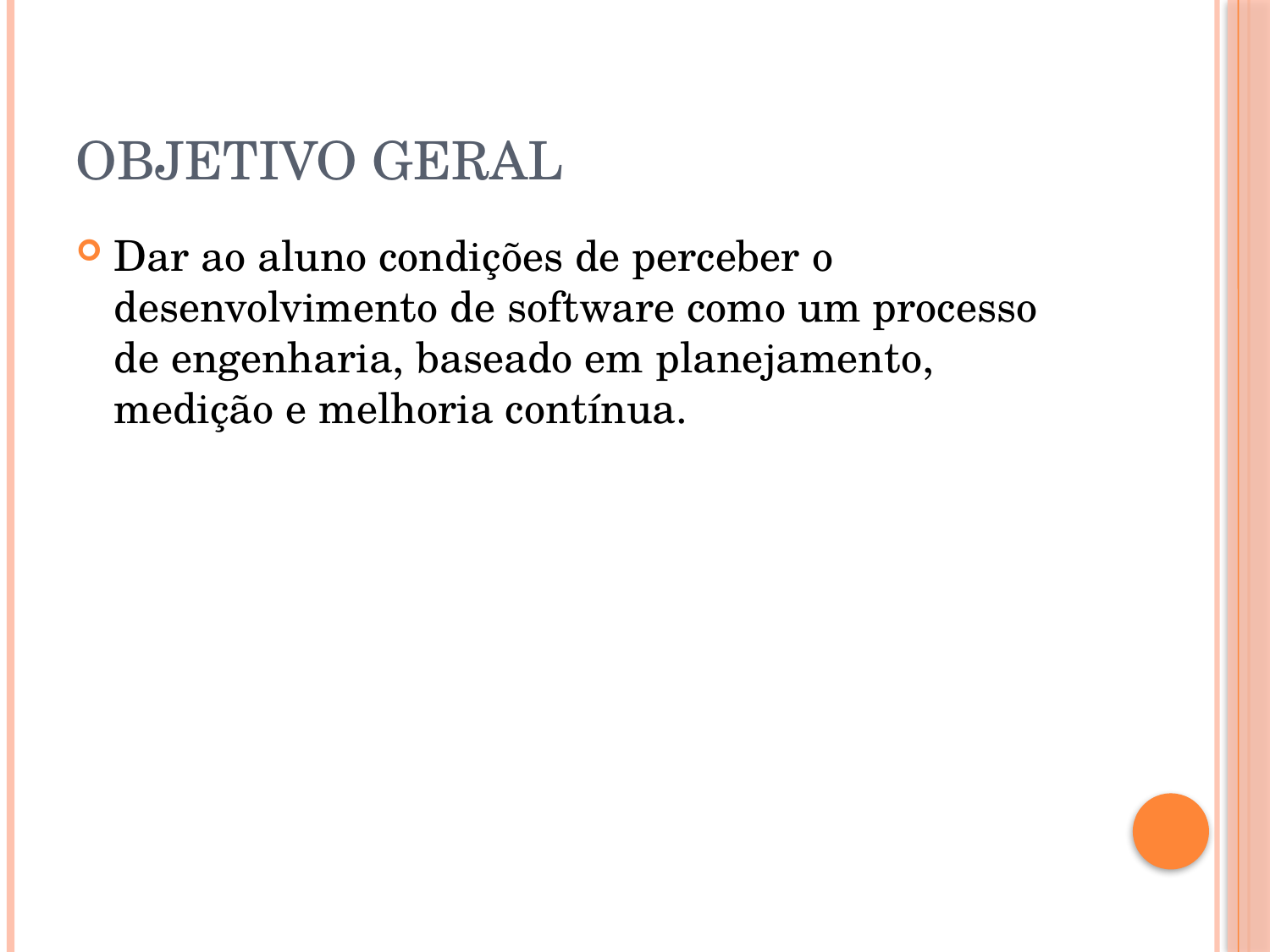

# Objetivo geral
Dar ao aluno condições de perceber o desenvolvimento de software como um processo de engenharia, baseado em planejamento, medição e melhoria contínua.